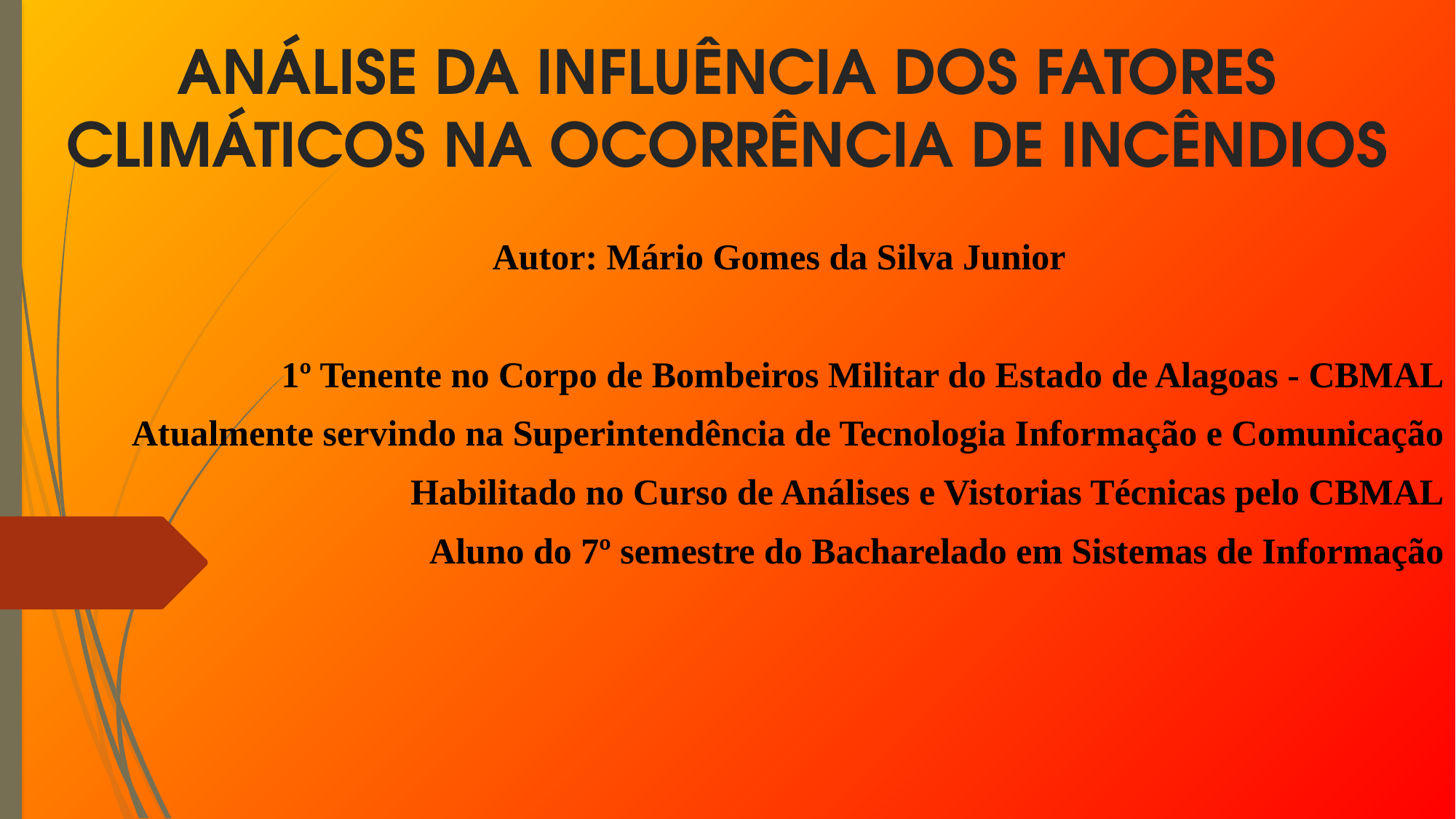

# ANÁLISE DA INFLUÊNCIA DOS FATORES CLIMÁTICOS NA OCORRÊNCIA DE INCÊNDIOS

Autor: Mário Gomes da Silva Junior

1º Tenente no Corpo de Bombeiros Militar do Estado de Alagoas - CBMAL
Atualmente servindo na Superintendência de Tecnologia Informação e Comunicação
Habilitado no Curso de Análises e Vistorias Técnicas pelo CBMAL
Aluno do 7º semestre do Bacharelado em Sistemas de Informação